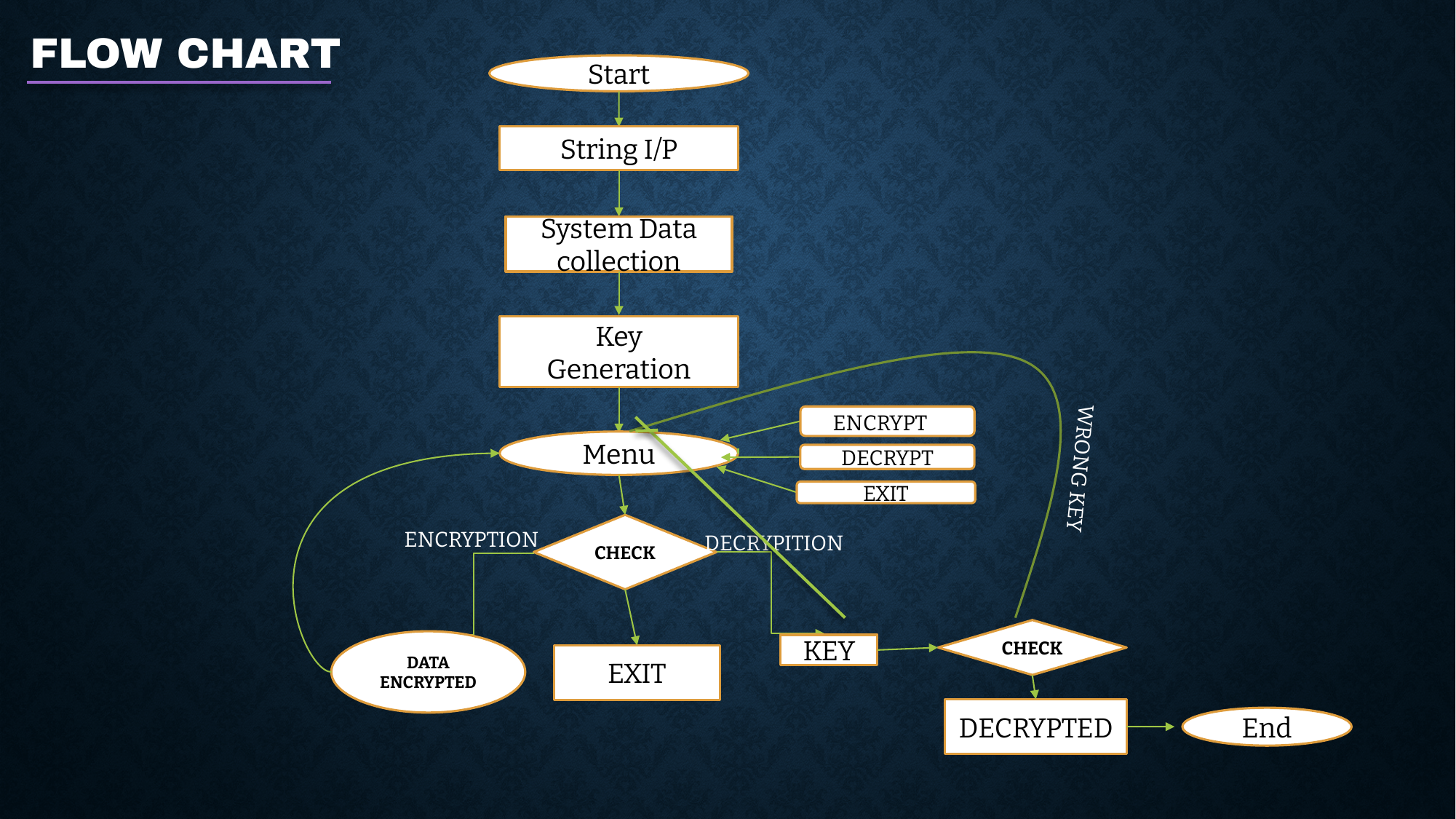

FLOW CHART
Start
String I/P
System Data collection
Key
Generation

ENCRYPT
Menu
DECRYPT
WRONG KEY
EXIT
CHECK
ENCRYPTION
DECRYPITION
CHECK
DATA ENCRYPTED
KEY
EXIT
DECRYPTED
End